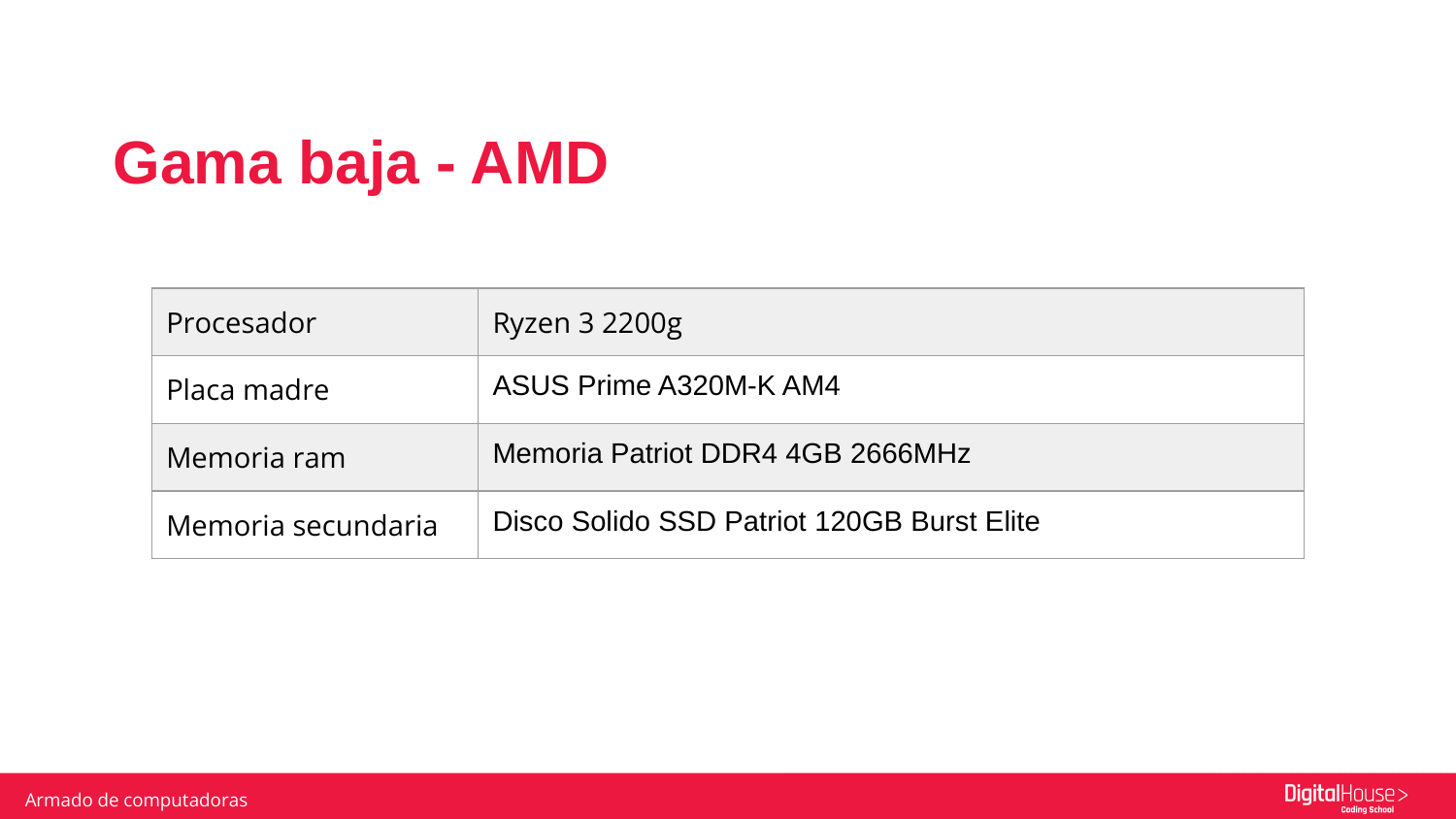

Gama baja - AMD

| Procesador | Ryzen 3 2200g |
| --- | --- |
| Placa madre | ASUS Prime A320M-K AM4 |
| Memoria ram | Memoria Patriot DDR4 4GB 2666MHz |
| Memoria secundaria | Disco Solido SSD Patriot 120GB Burst Elite |